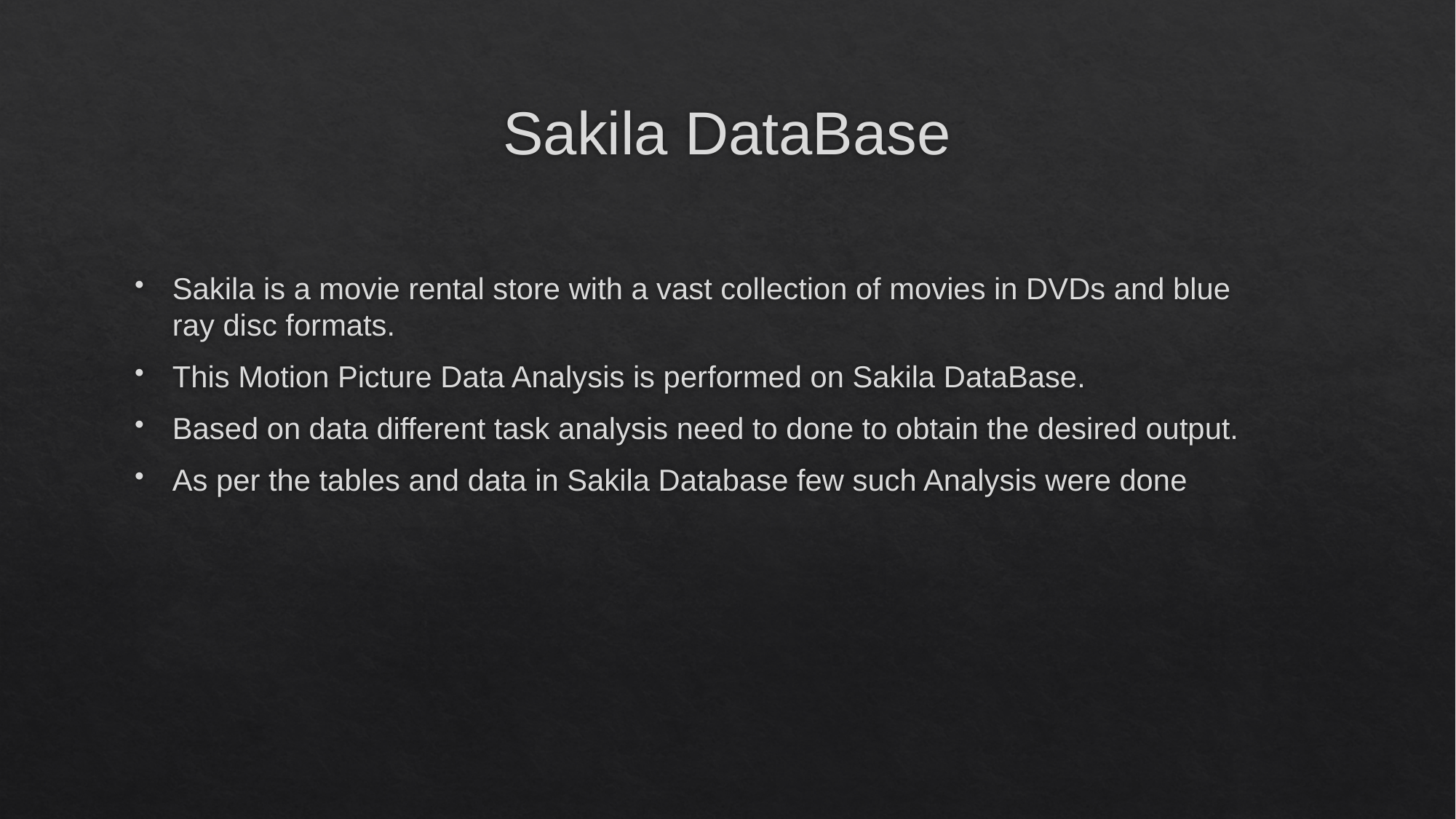

# Sakila DataBase
Sakila is a movie rental store with a vast collection of movies in DVDs and blue ray disc formats.
This Motion Picture Data Analysis is performed on Sakila DataBase.
Based on data different task analysis need to done to obtain the desired output.
As per the tables and data in Sakila Database few such Analysis were done